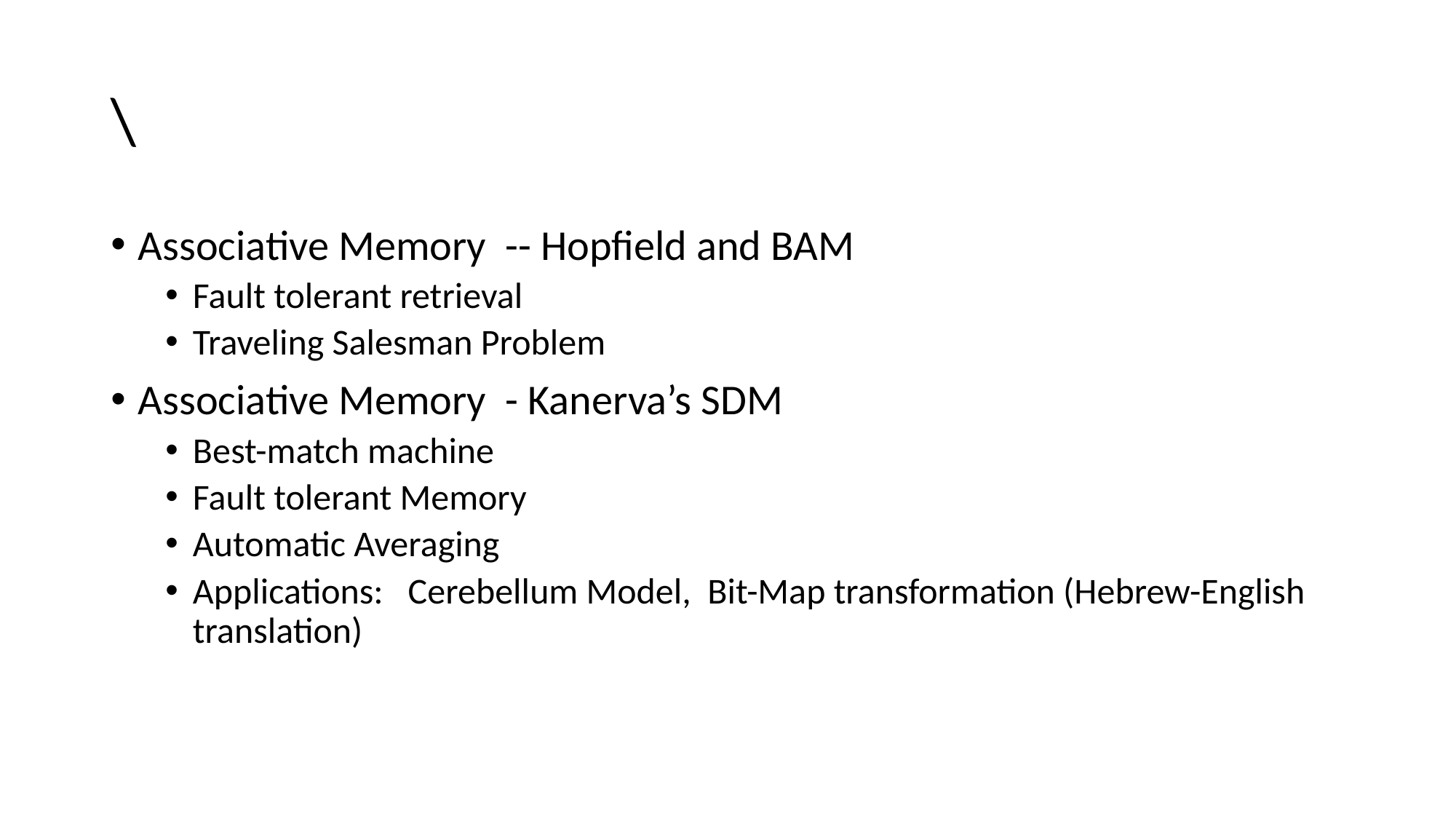

# \
Associative Memory  -- Hopfield and BAM
Fault tolerant retrieval
Traveling Salesman Problem
Associative Memory  - Kanerva’s SDM
Best-match machine
Fault tolerant Memory
Automatic Averaging
Applications:   Cerebellum Model,  Bit-Map transformation (Hebrew-English translation)